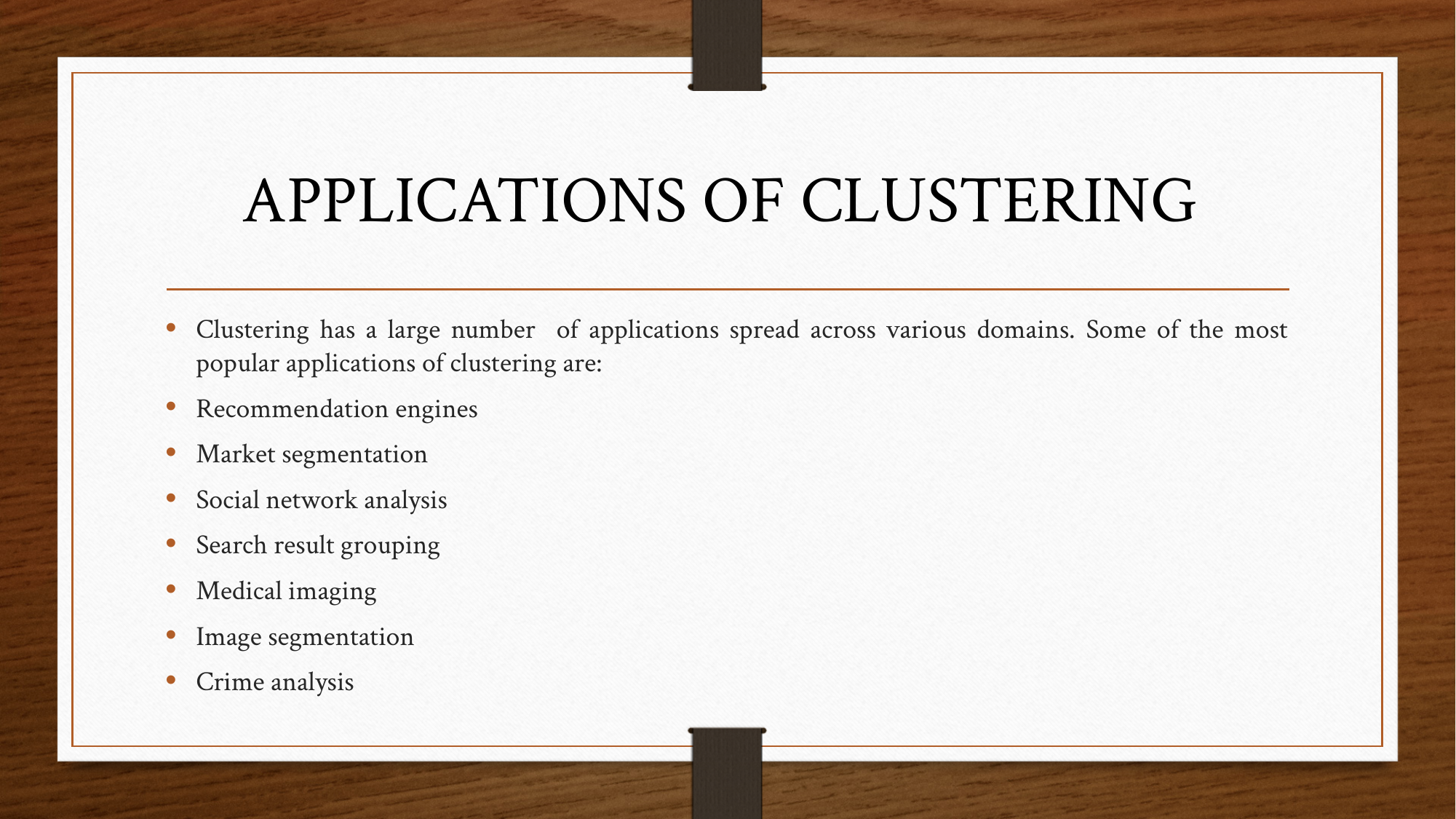

# APPLICATIONS OF CLUSTERING
Clustering has a large number  of applications spread across various domains. Some of the most popular applications of clustering are:
Recommendation engines
Market segmentation
Social network analysis
Search result grouping
Medical imaging
Image segmentation
Crime analysis